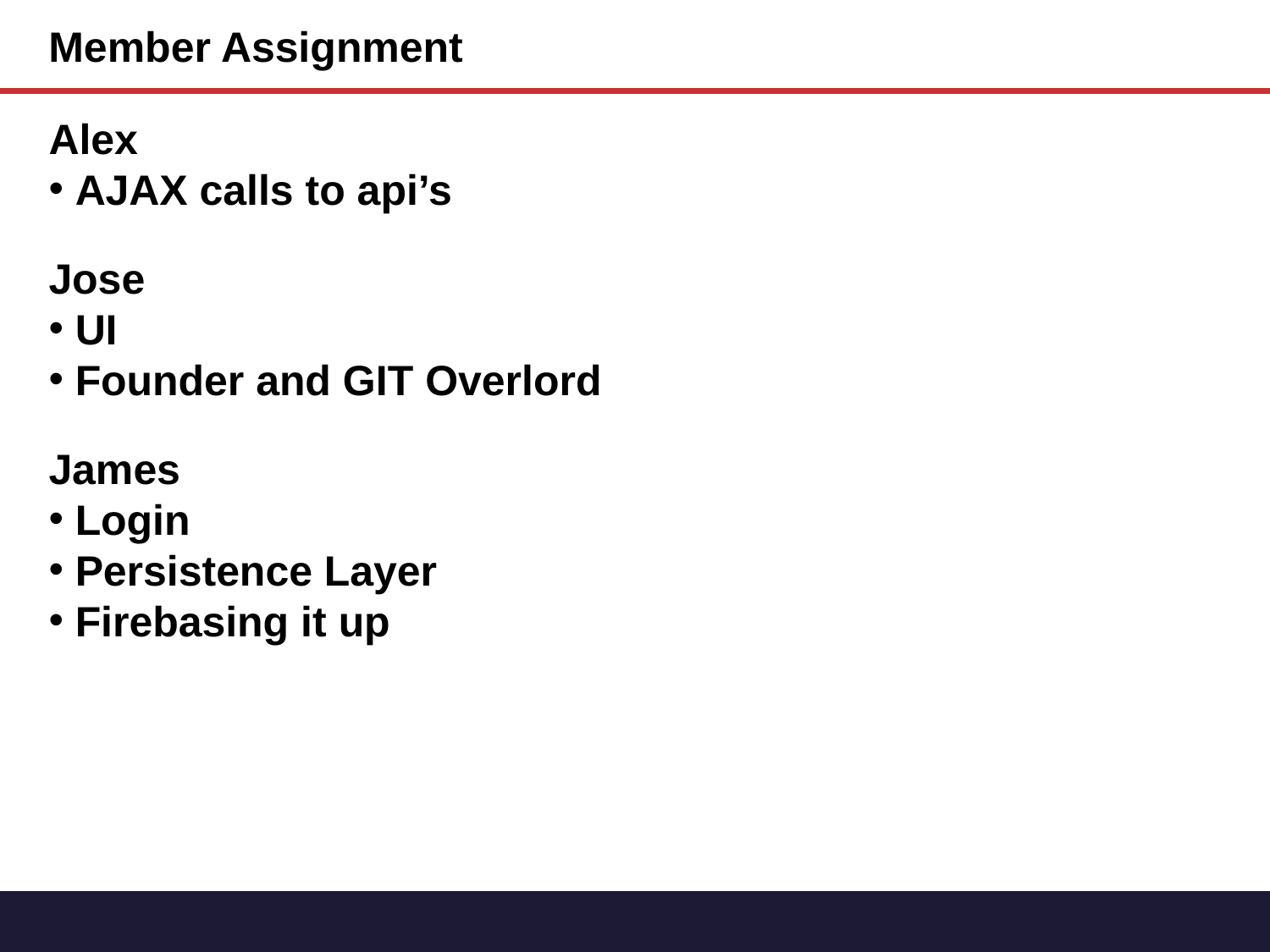

Member Assignment
Alex
 AJAX calls to api’s

Jose
 UI
 Founder and GIT Overlord

James
 Login
 Persistence Layer
 Firebasing it up